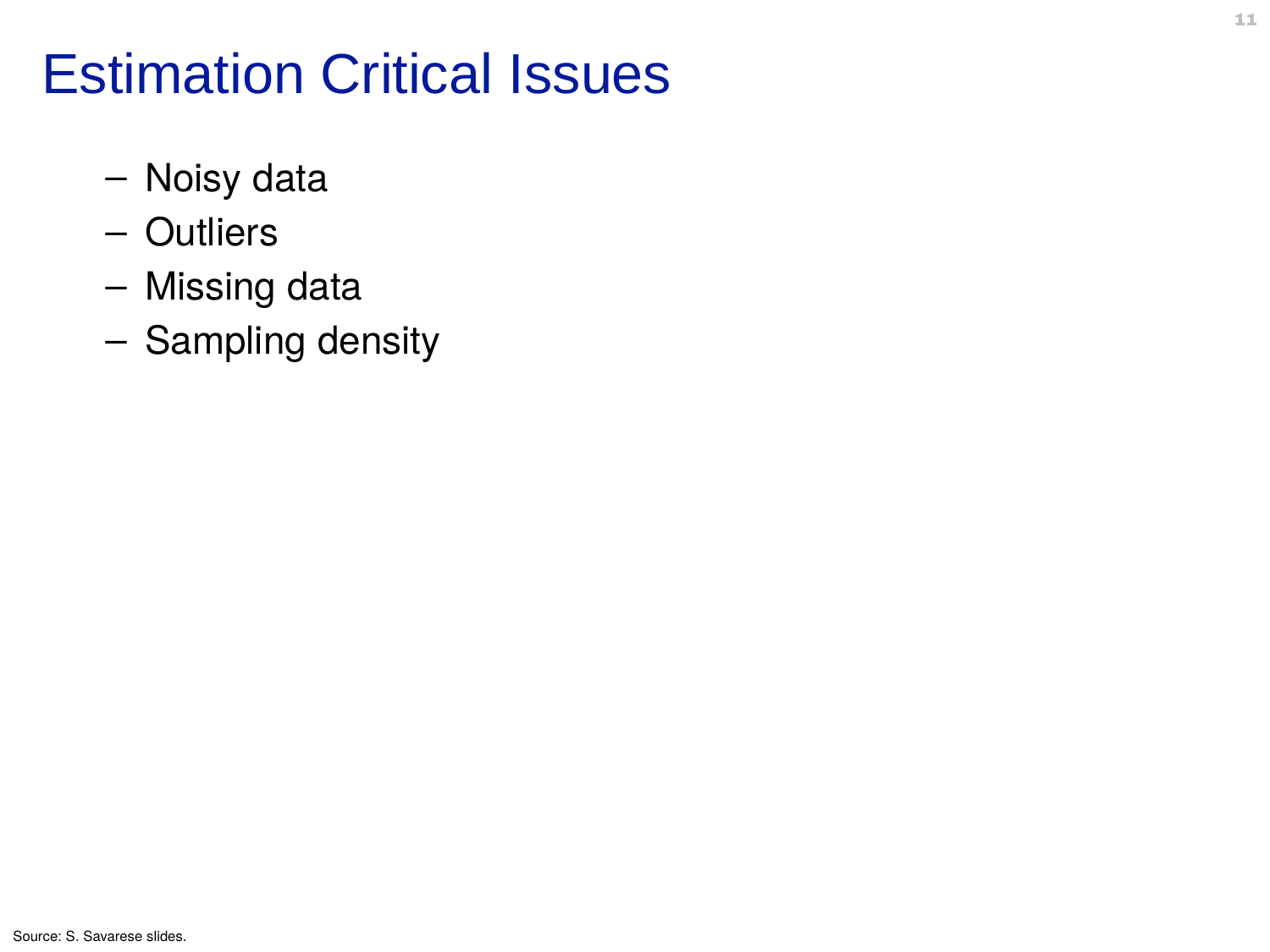

11
# Estimation Critical Issues
Noisy data
Outliers
Missing data
Sampling density
Source: S. Savarese slides.